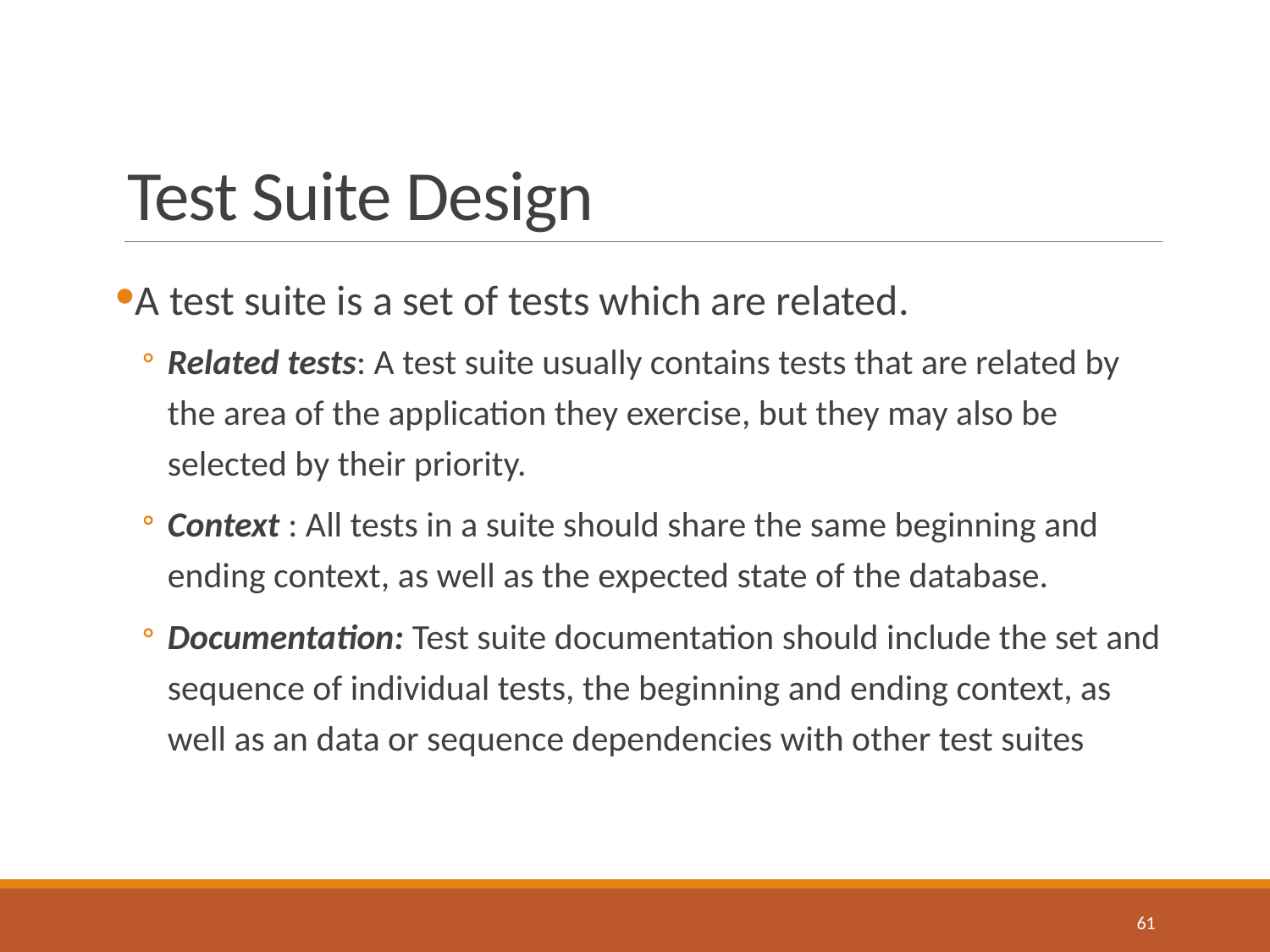

# Test Suite Design
A test suite is a set of tests which are related.
Related tests: A test suite usually contains tests that are related by the area of the application they exercise, but they may also be selected by their priority.
Context : All tests in a suite should share the same beginning and ending context, as well as the expected state of the database.
Documentation: Test suite documentation should include the set and sequence of individual tests, the beginning and ending context, as well as an data or sequence dependencies with other test suites
61